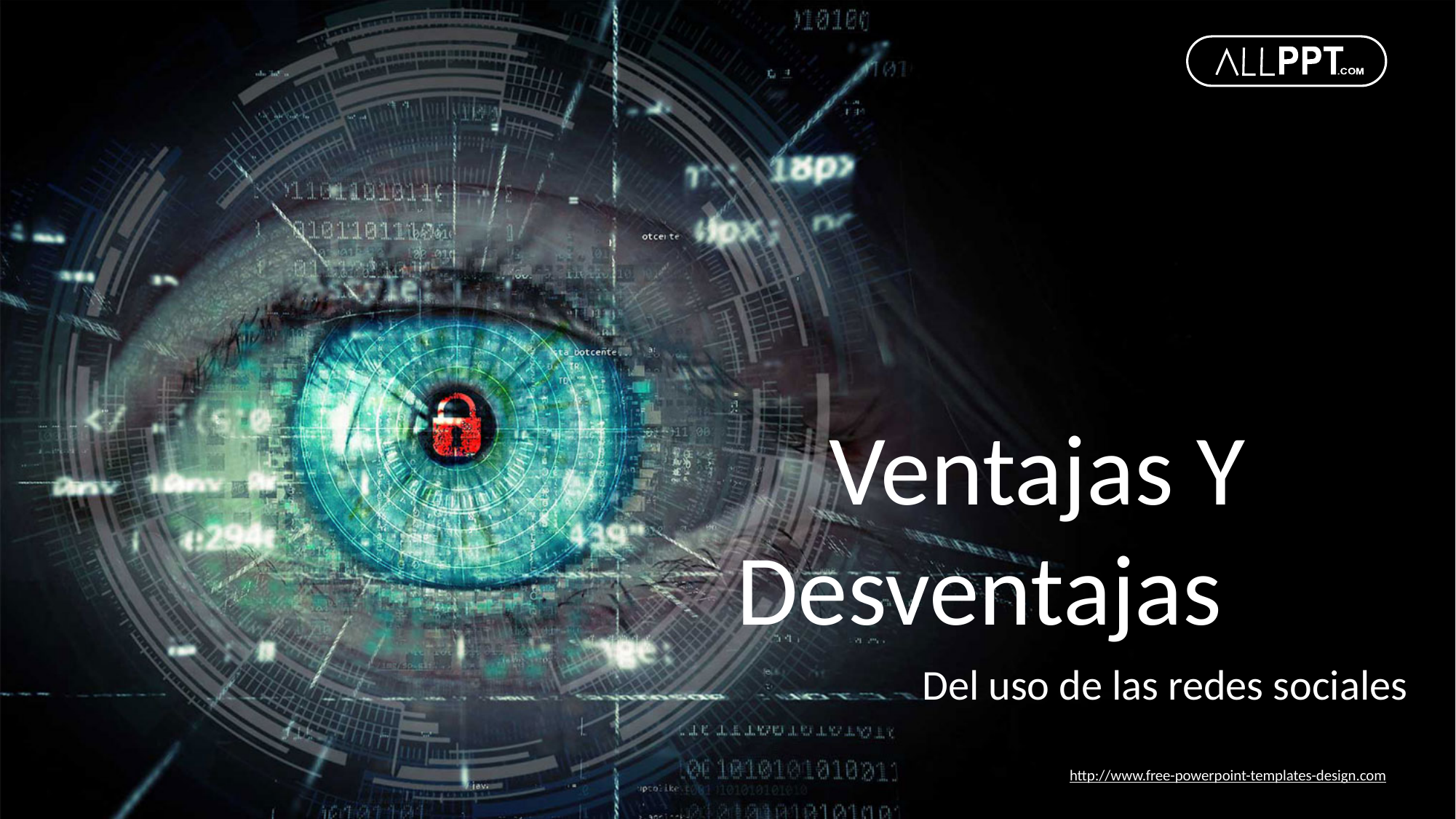

Ventajas Y Desventajas
Del uso de las redes sociales
http://www.free-powerpoint-templates-design.com